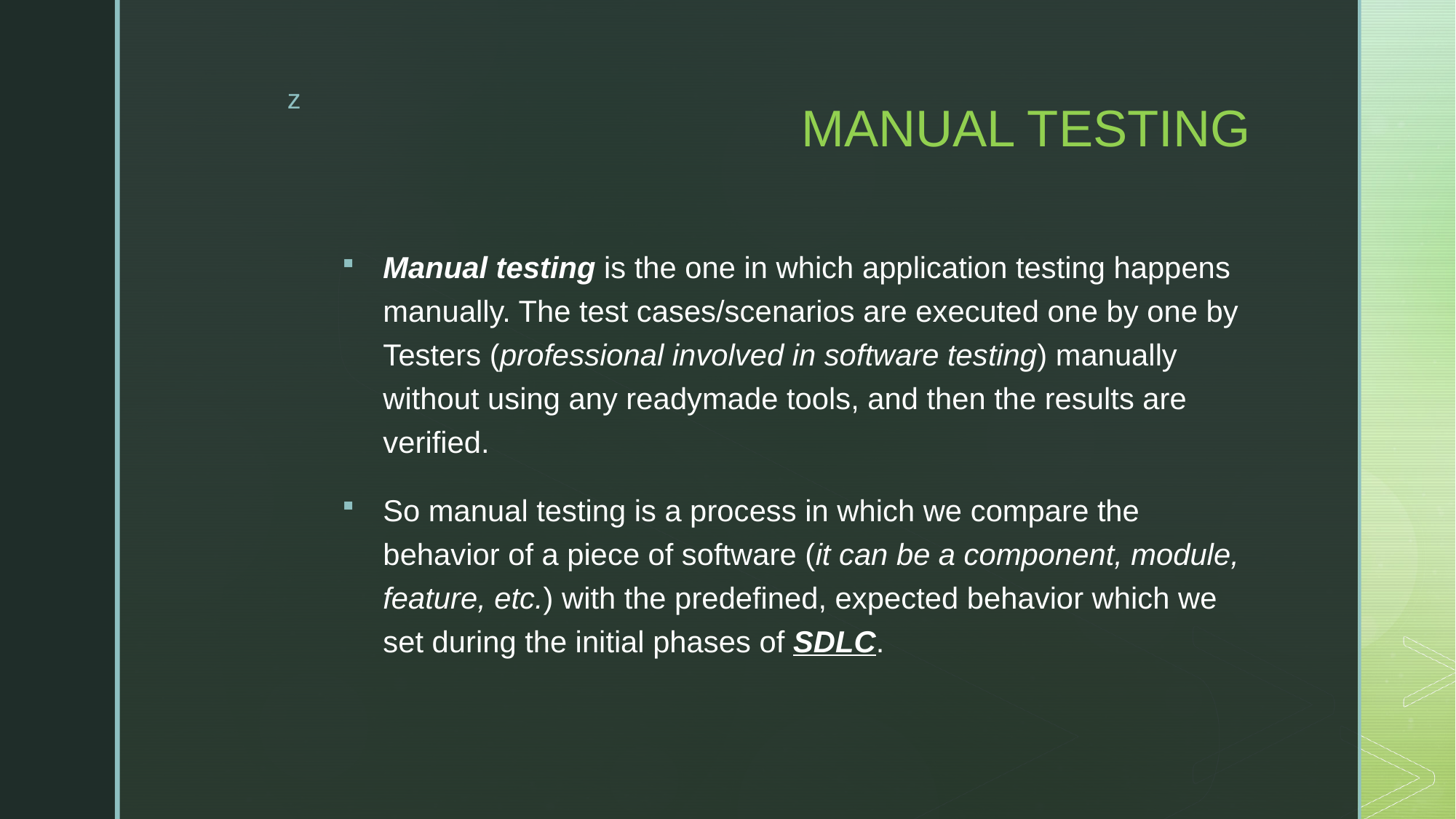

# MANUAL TESTING
Manual testing is the one in which application testing happens manually. The test cases/scenarios are executed one by one by Testers (professional involved in software testing) manually without using any readymade tools, and then the results are verified.
So manual testing is a process in which we compare the behavior of a piece of software (it can be a component, module, feature, etc.) with the predefined, expected behavior which we set during the initial phases of SDLC.